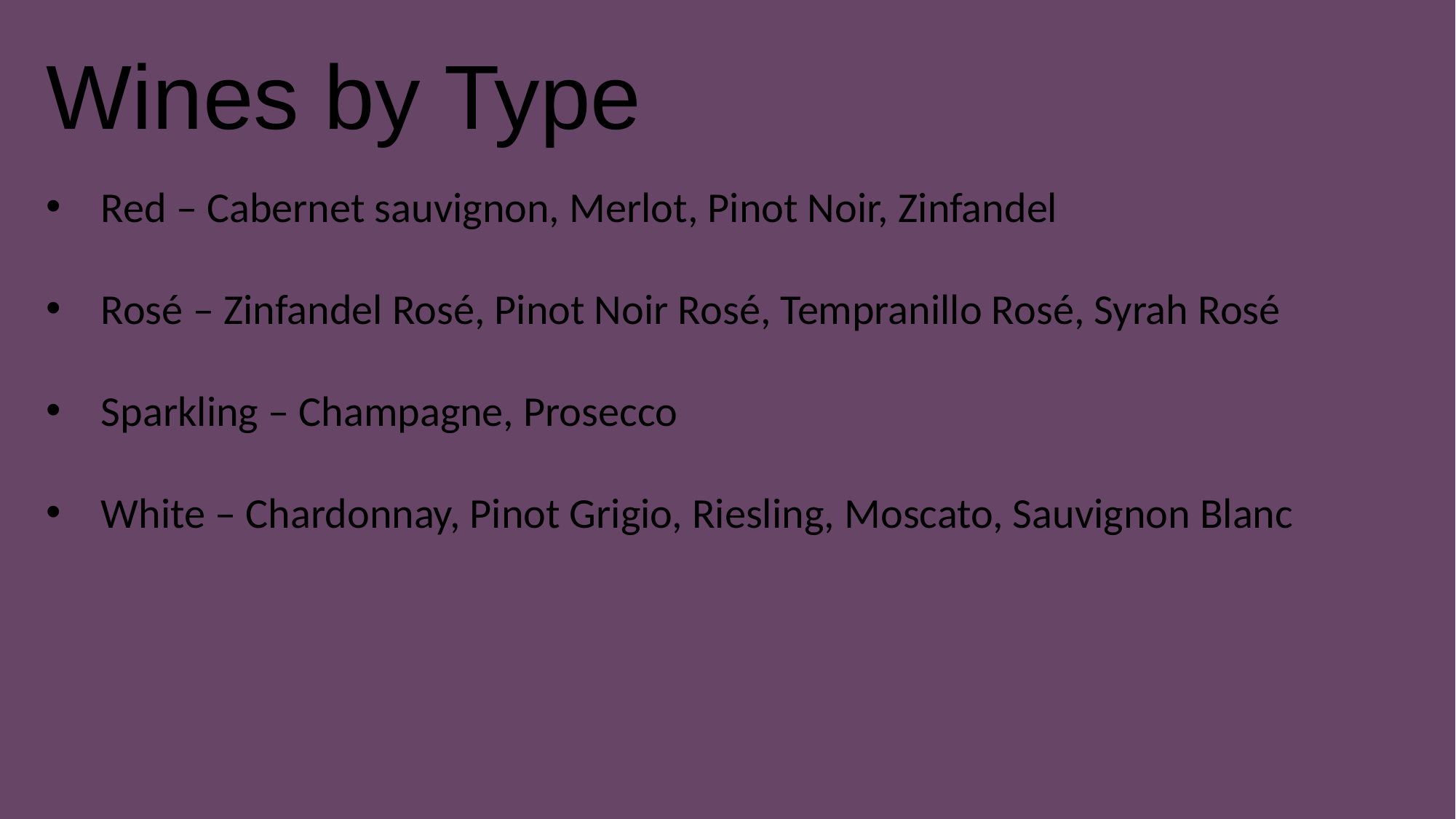

Wines by Type

Red – Cabernet sauvignon, Merlot, Pinot Noir, Zinfandel

Rosé – Zinfandel Rosé, Pinot Noir Rosé, Tempranillo Rosé, Syrah Rosé

Sparkling – Champagne, Prosecco

White – Chardonnay, Pinot Grigio, Riesling, Moscato, Sauvignon Blanc